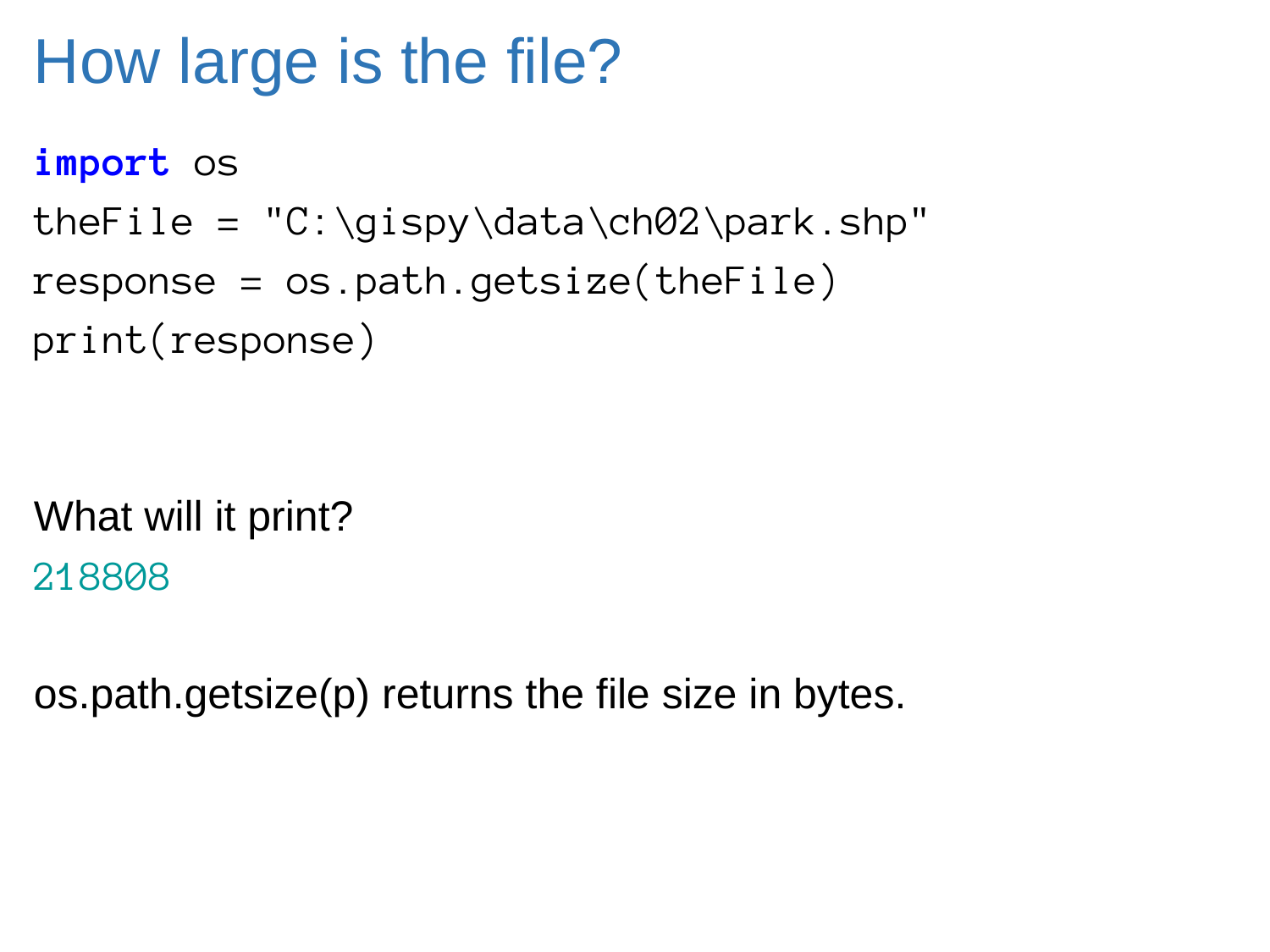

# How large is the file?
import os
theFile = "C:\gispy\data\ch02\park.shp"
response = os.path.getsize(theFile)
print(response)

What will it print?
218808

os.path.getsize(p) returns the file size in bytes.